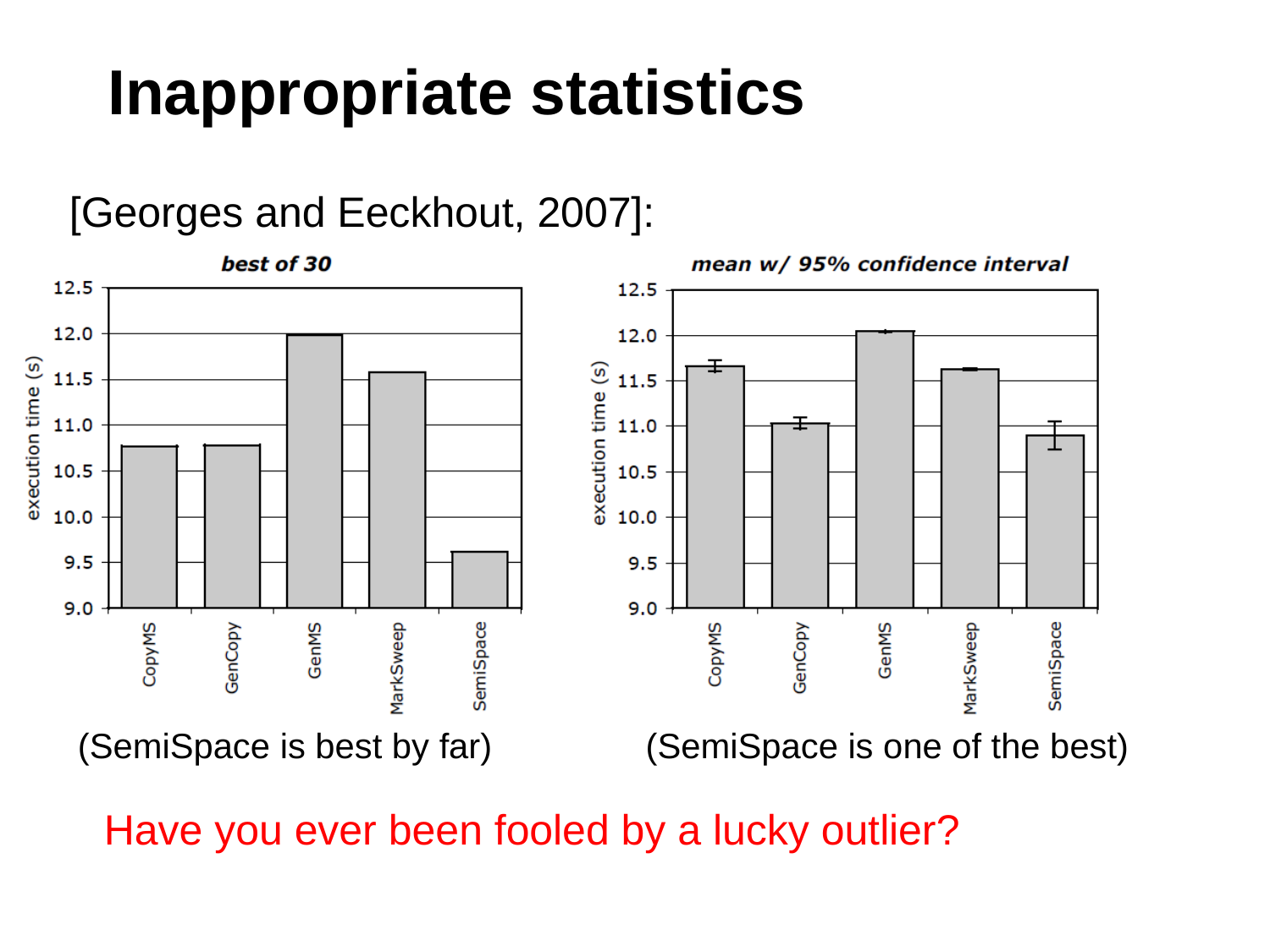

# Inappropriate statistics
[Georges and Eeckhout, 2007]:

(SemiSpace is best by far)
(SemiSpace is one of the best)
Have you ever been fooled by a lucky outlier?